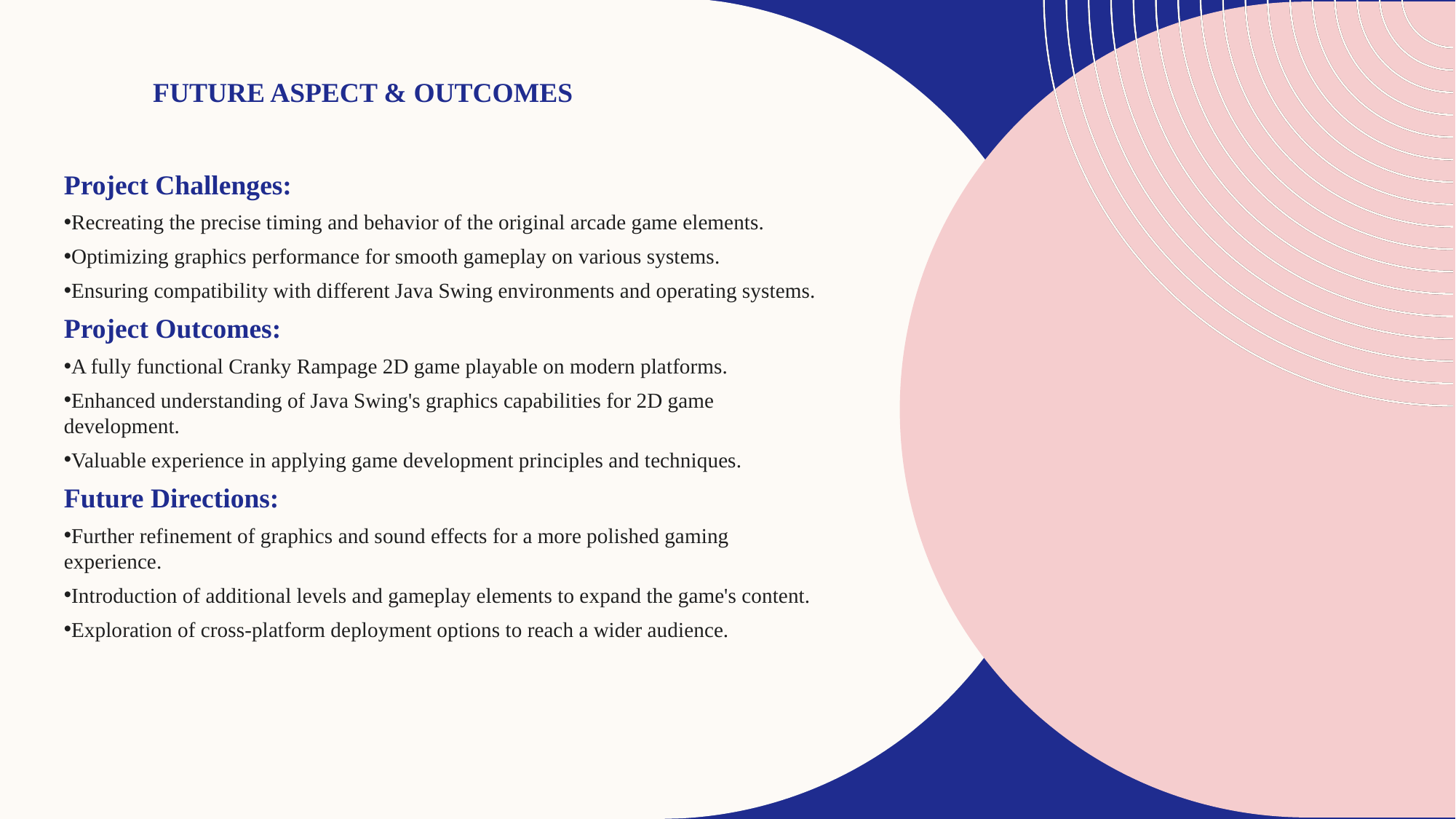

# Future ASPECT & outcomes
Project Challenges:
Recreating the precise timing and behavior of the original arcade game elements.
Optimizing graphics performance for smooth gameplay on various systems.
Ensuring compatibility with different Java Swing environments and operating systems.
Project Outcomes:
A fully functional Cranky Rampage 2D game playable on modern platforms.
Enhanced understanding of Java Swing's graphics capabilities for 2D game development.
Valuable experience in applying game development principles and techniques.
Future Directions:
Further refinement of graphics and sound effects for a more polished gaming experience.
Introduction of additional levels and gameplay elements to expand the game's content.
Exploration of cross-platform deployment options to reach a wider audience.